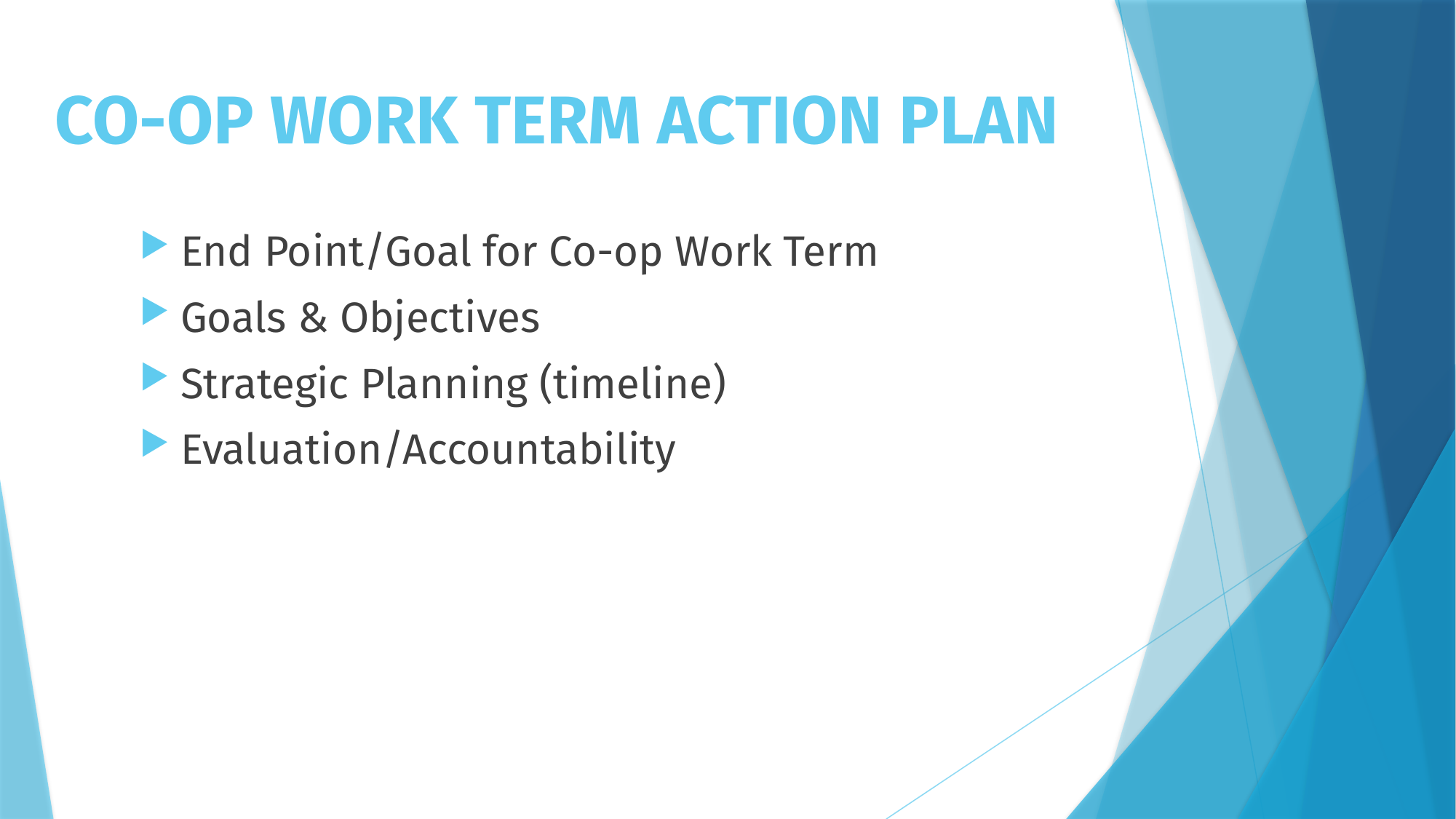

# Co-op Work Term Action Plan
End Point/Goal for Co-op Work Term
Goals & Objectives
Strategic Planning (timeline)
Evaluation/Accountability